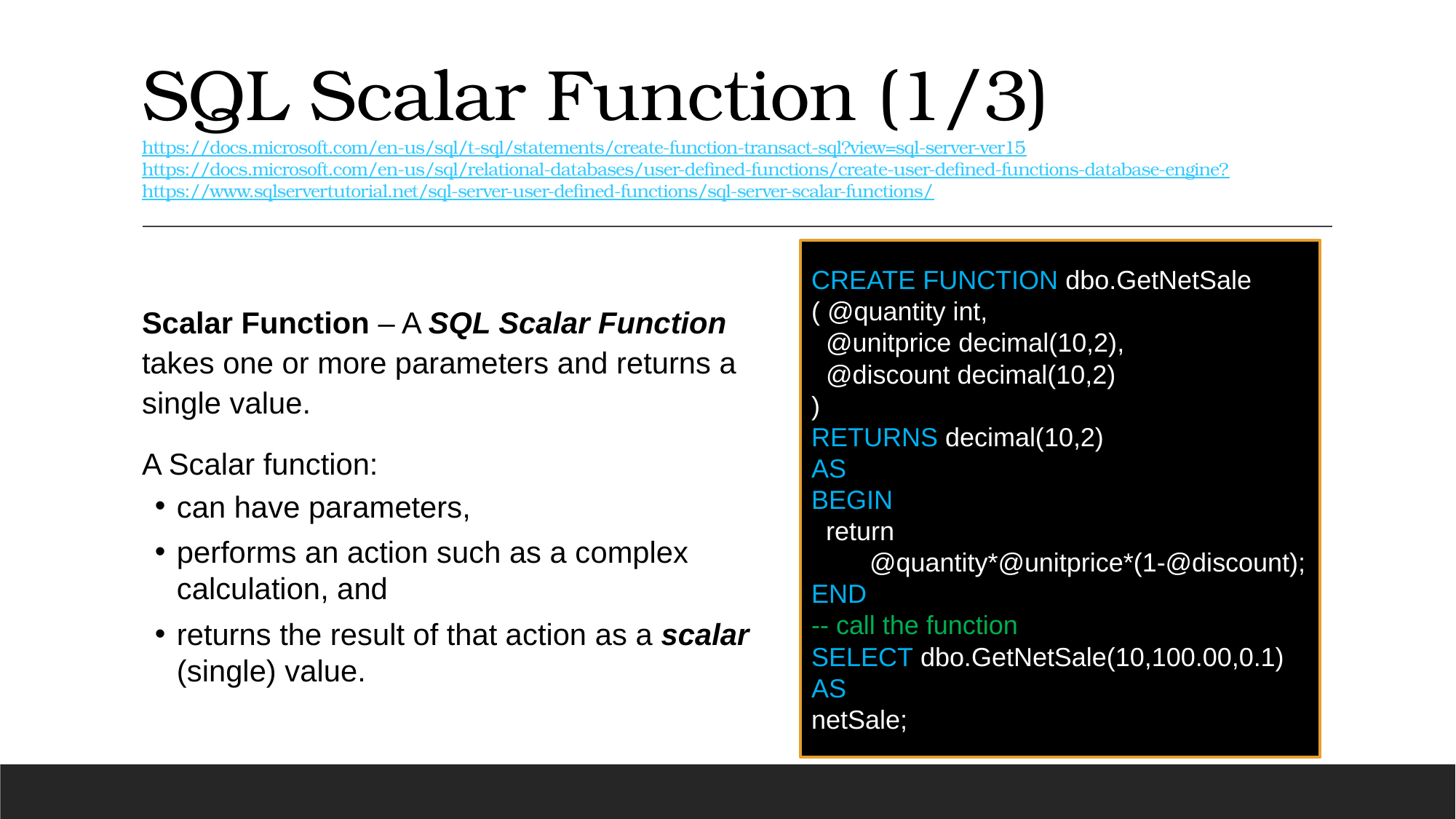

# SQL Scalar Function (1/3) https://docs.microsoft.com/en-us/sql/t-sql/statements/create-function-transact-sql?view=sql-server-ver15 https://docs.microsoft.com/en-us/sql/relational-databases/user-defined-functions/create-user-defined-functions-database-engine? https://www.sqlservertutorial.net/sql-server-user-defined-functions/sql-server-scalar-functions/
Scalar Function – A SQL Scalar Function takes one or more parameters and returns a single value.
A Scalar function:
can have parameters,
performs an action such as a complex calculation, and
returns the result of that action as a scalar (single) value.
CREATE FUNCTION dbo.GetNetSale
( @quantity int,
  @unitprice decimal(10,2),
  @discount decimal(10,2)
)
RETURNS decimal(10,2)
AS
BEGIN
  return
        @quantity*@unitprice*(1-@discount);
END
-- call the function
SELECT dbo.GetNetSale(10,100.00,0.1)
AS
netSale;